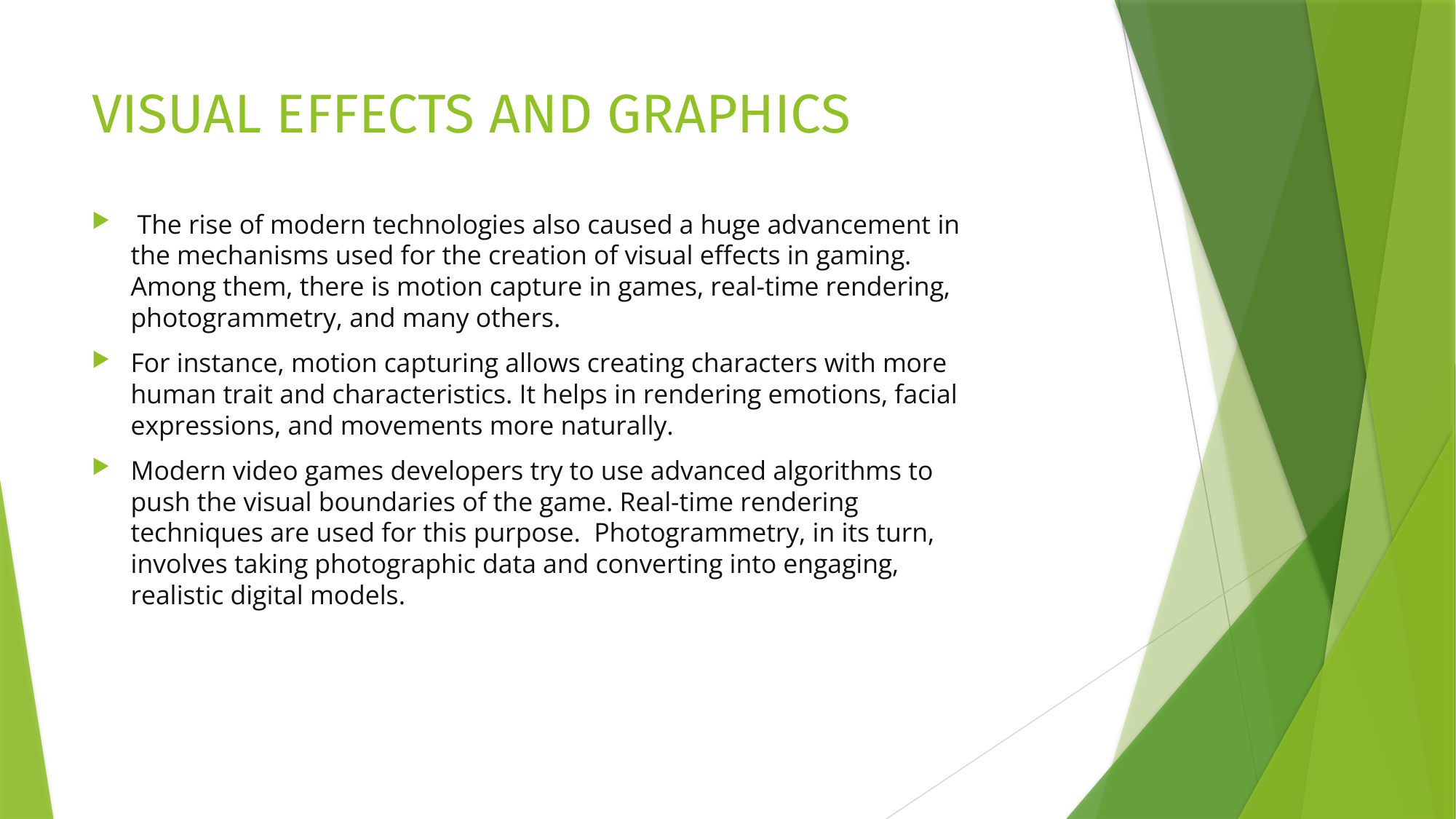

# VISUAL EFFECTS AND GRAPHICS
 The rise of modern technologies also caused a huge advancement in the mechanisms used for the creation of visual effects in gaming. Among them, there is motion capture in games, real-time rendering, photogrammetry, and many others.
For instance, motion capturing allows creating characters with more human trait and characteristics. It helps in rendering emotions, facial expressions, and movements more naturally.
Modern video games developers try to use advanced algorithms to push the visual boundaries of the game. Real-time rendering techniques are used for this purpose.  Photogrammetry, in its turn, involves taking photographic data and converting into engaging, realistic digital models.